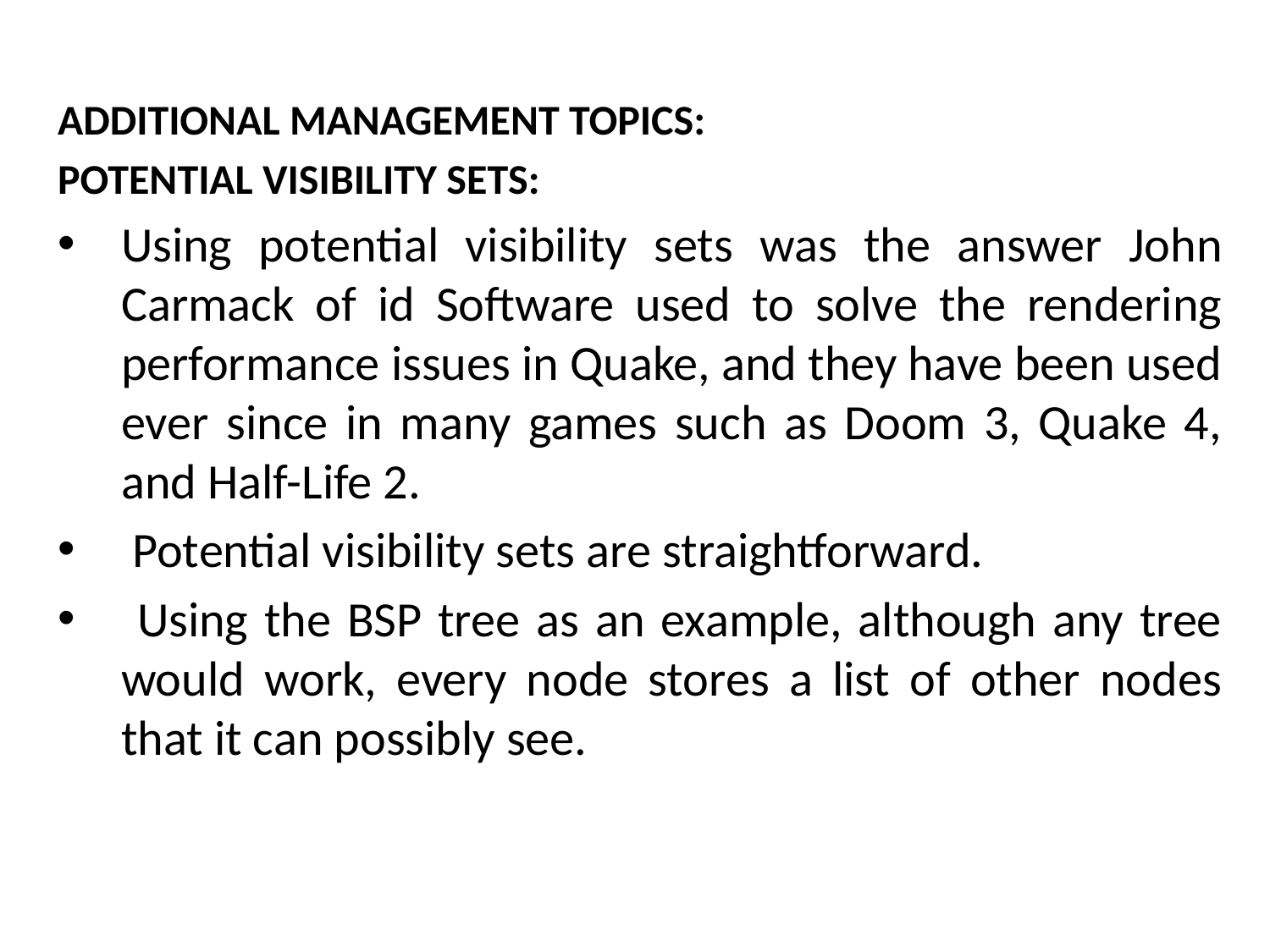

ADDITIONAL MANAGEMENT TOPICS:
POTENTIAL VISIBILITY SETS:
Using potential visibility sets was the answer John Carmack of id Software used to solve the rendering performance issues in Quake, and they have been used ever since in many games such as Doom 3, Quake 4, and Half-Life 2.
 Potential visibility sets are straightforward.
 Using the BSP tree as an example, although any tree would work, every node stores a list of other nodes that it can possibly see.
# The Mathematical side of games